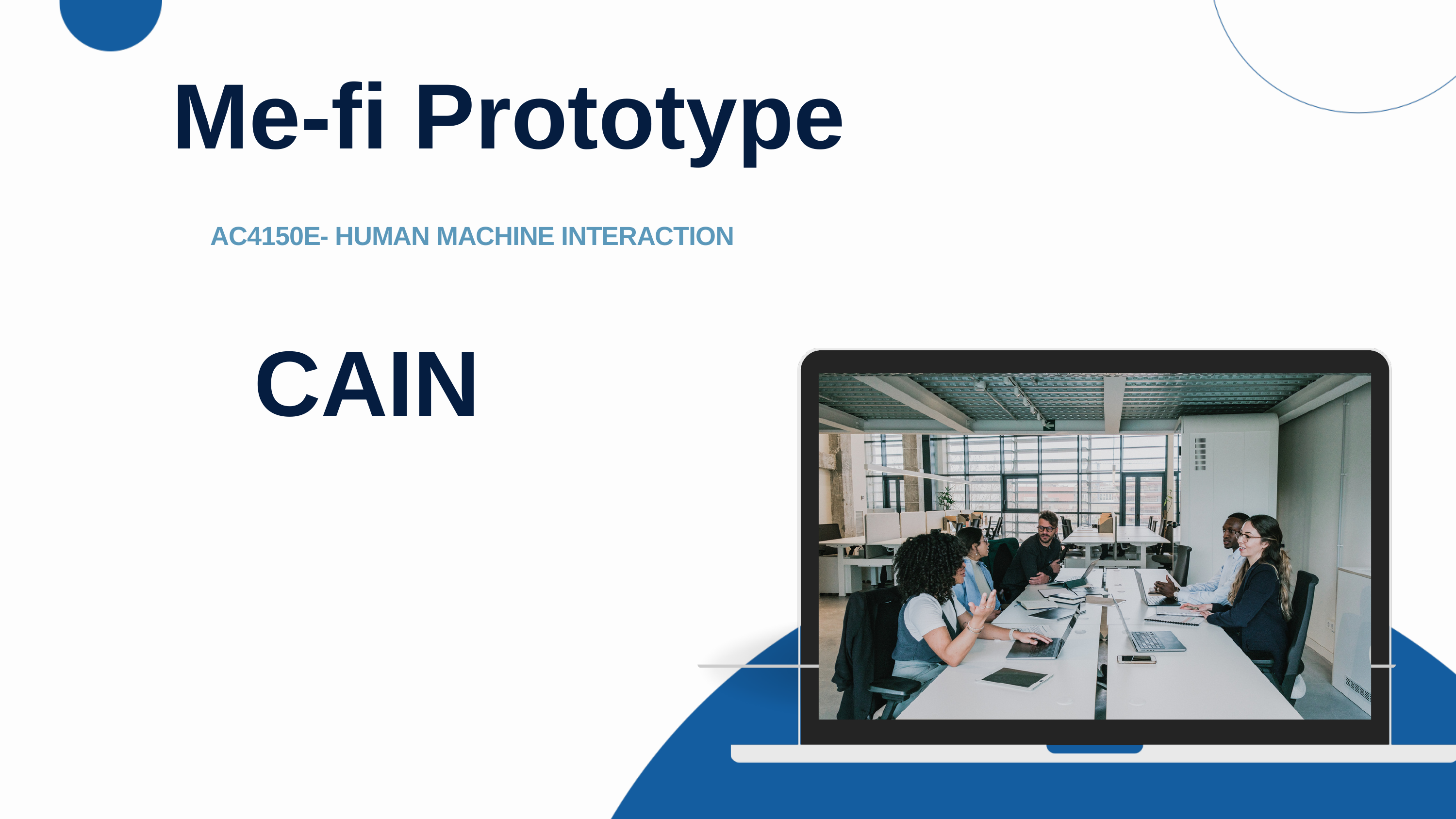

Me-fi Prototype
AC4150E- HUMAN MACHINE INTERACTION
CAIN